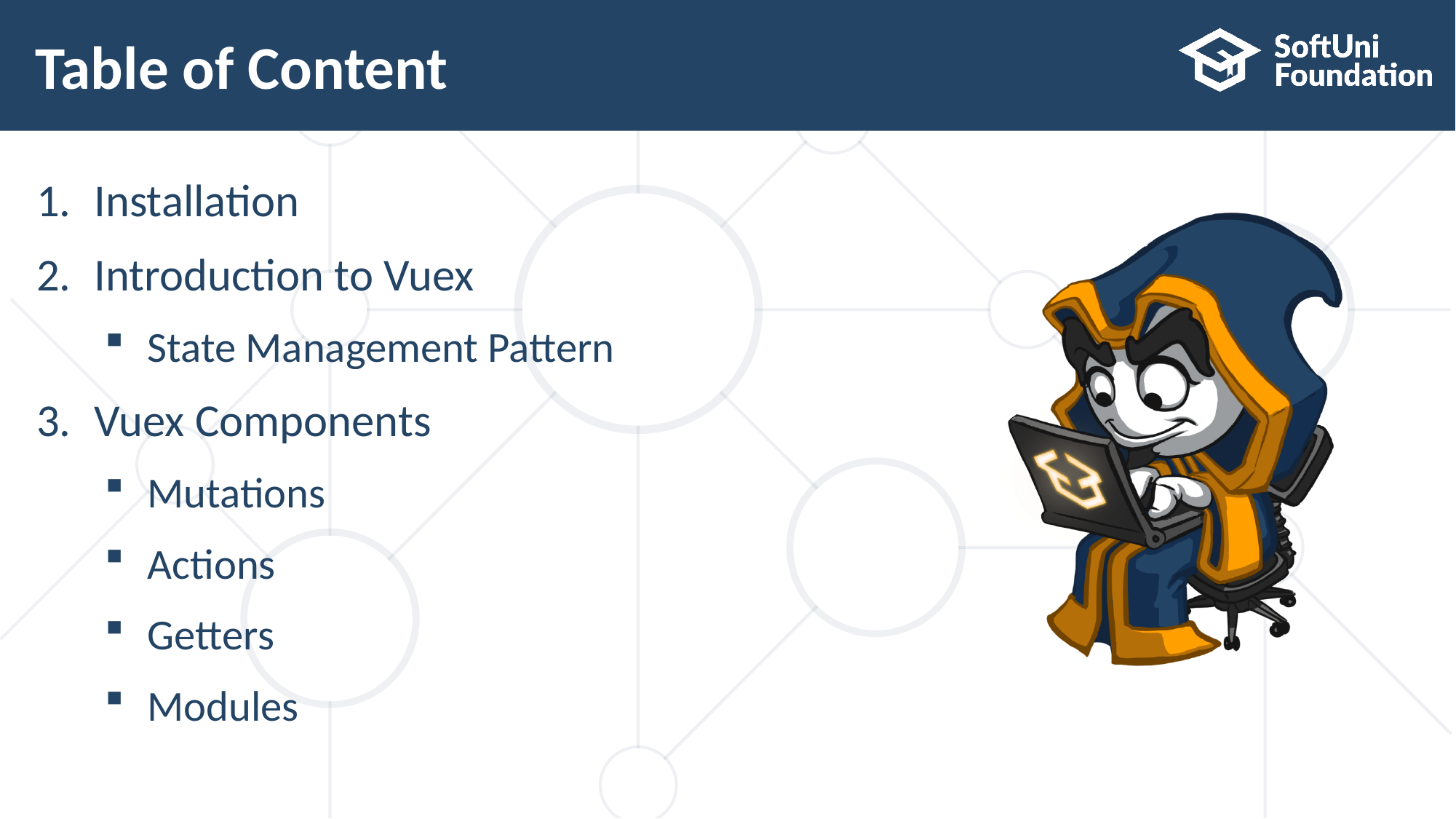

# Table of Content
Installation
Introduction to Vuex
State Management Pattern
Vuex Components
Mutations
Actions
Getters
Modules